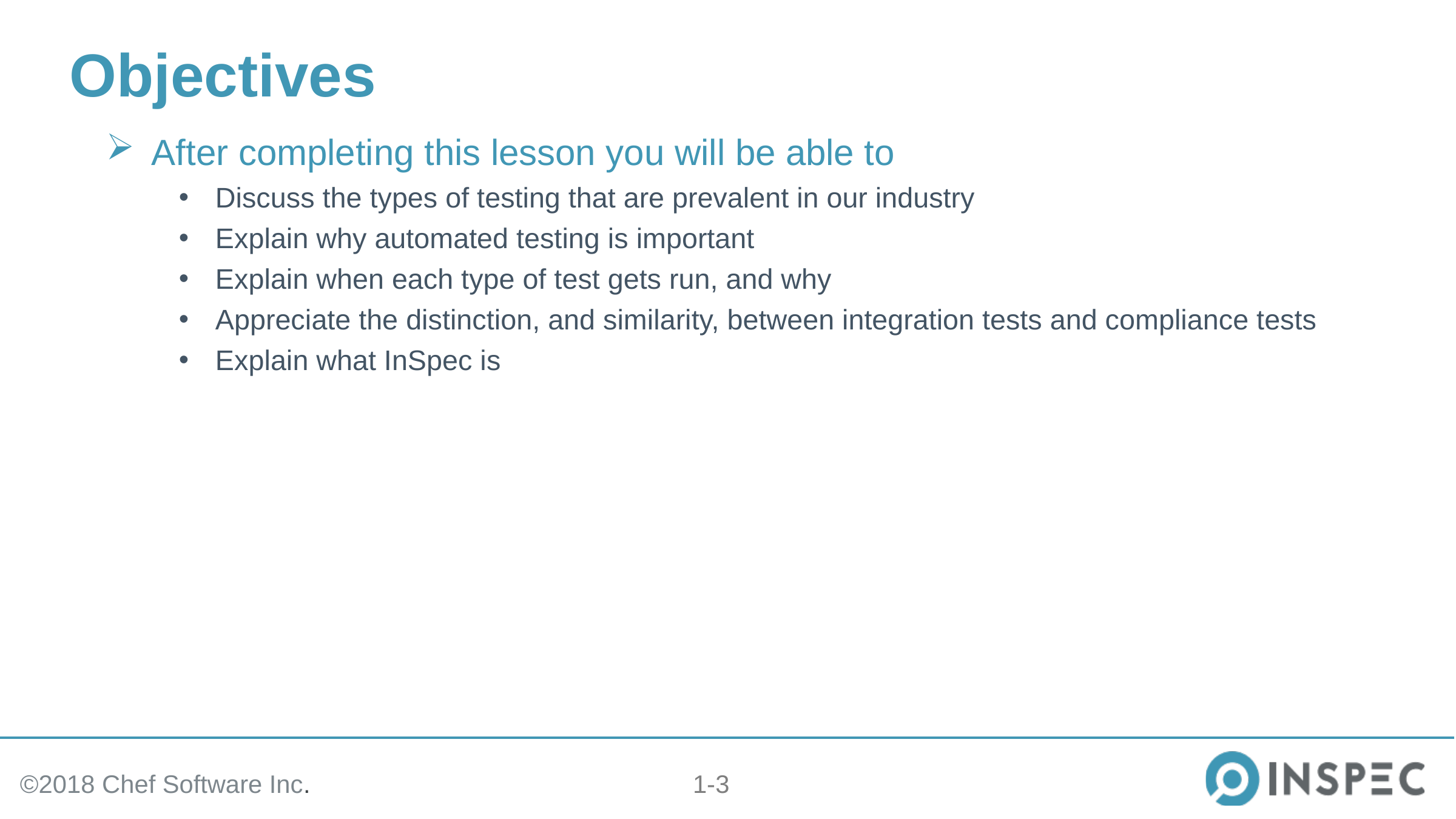

# Objectives
After completing this lesson you will be able to
Discuss the types of testing that are prevalent in our industry
Explain why automated testing is important
Explain when each type of test gets run, and why
Appreciate the distinction, and similarity, between integration tests and compliance tests
Explain what InSpec is